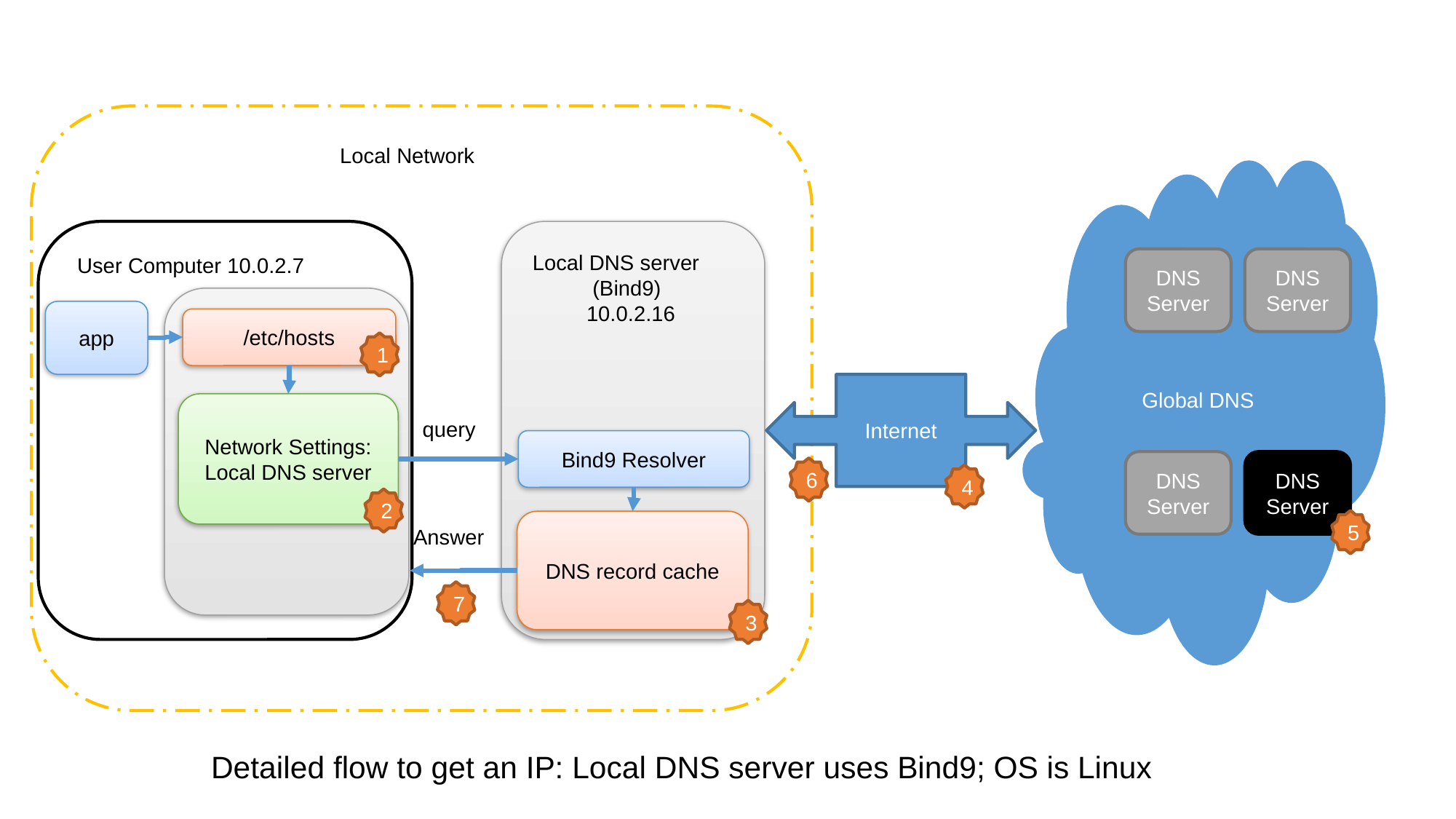

Local Network
Global DNS

Local DNS server
          (Bind9)
         10.0.2.16
User Computer 10.0.2.7
DNS Server
DNS Server

app
/etc/hosts
1
Internet
Network Settings:
Local DNS server
query
Bind9 Resolver
DNS Server
DNS Server
6
4
2
5
DNS record cache
Answer
7
3
Detailed flow to get an IP: Local DNS server uses Bind9; OS is Linux